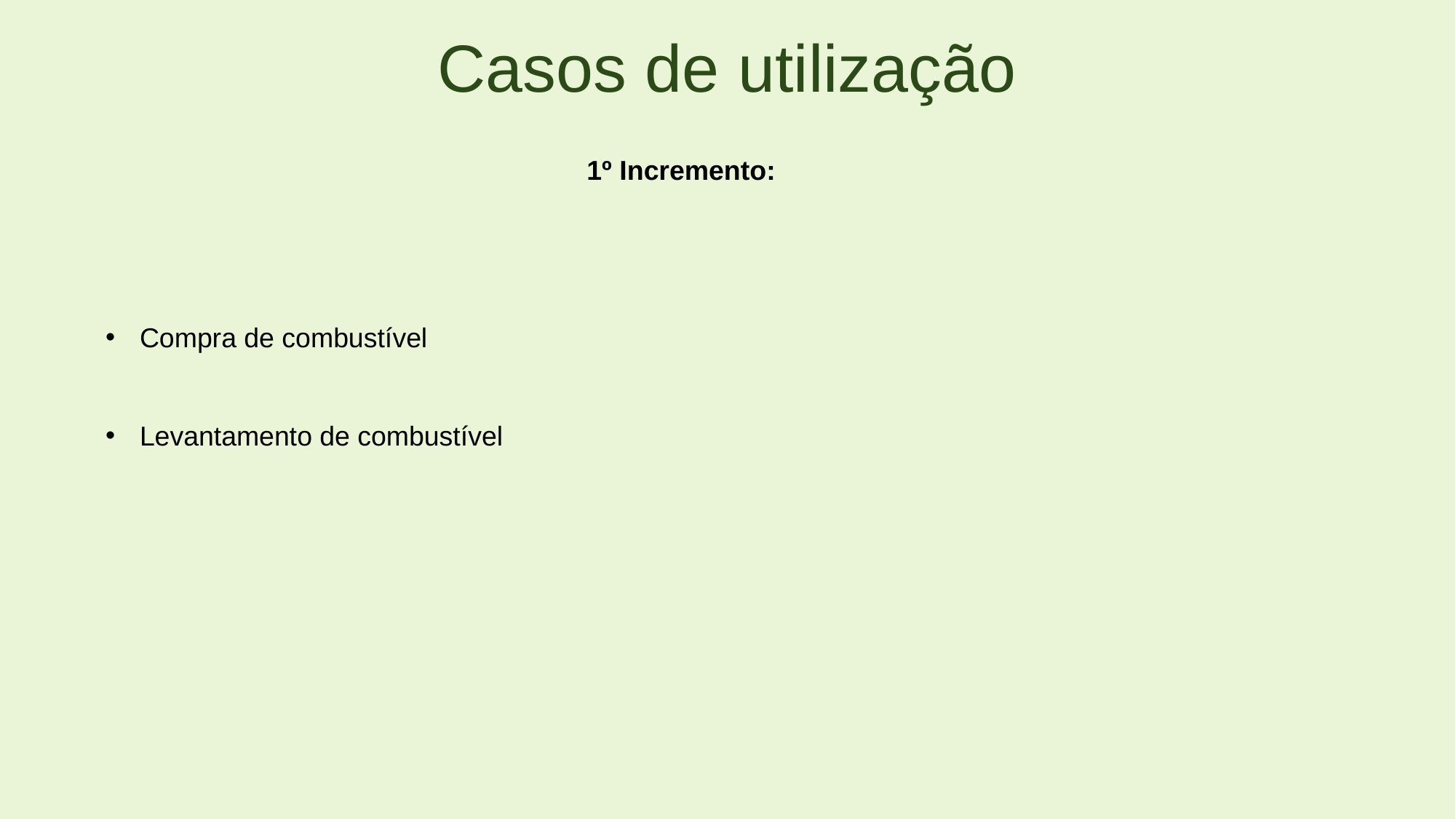

# Casos de utilização
1º Incremento:

Compra de combustível

Levantamento de combustível